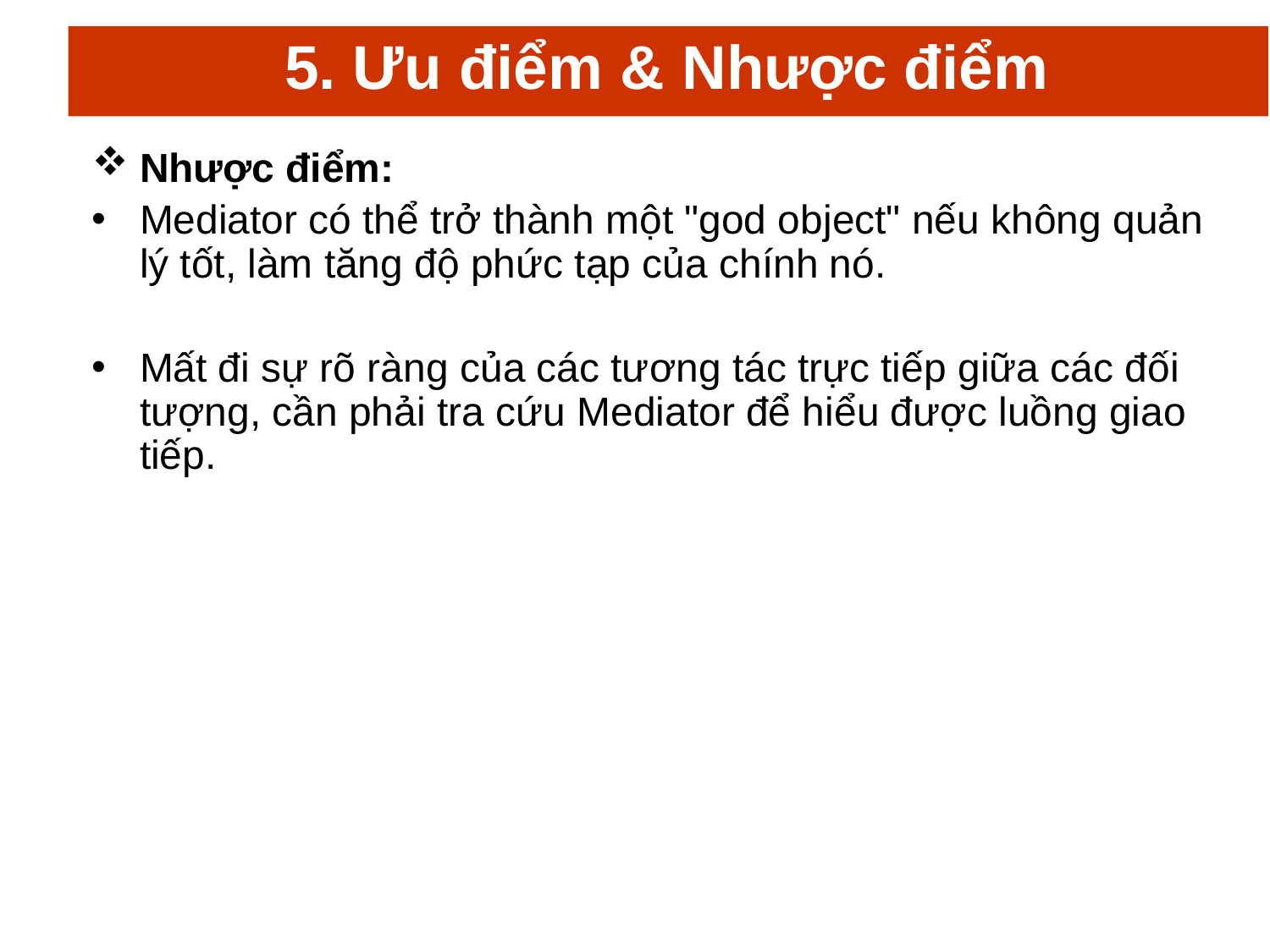

# 5. Ưu điểm & Nhược điểm
Nhược điểm:
Mediator có thể trở thành một "god object" nếu không quản lý tốt, làm tăng độ phức tạp của chính nó.

Mất đi sự rõ ràng của các tương tác trực tiếp giữa các đối tượng, cần phải tra cứu Mediator để hiểu được luồng giao tiếp.